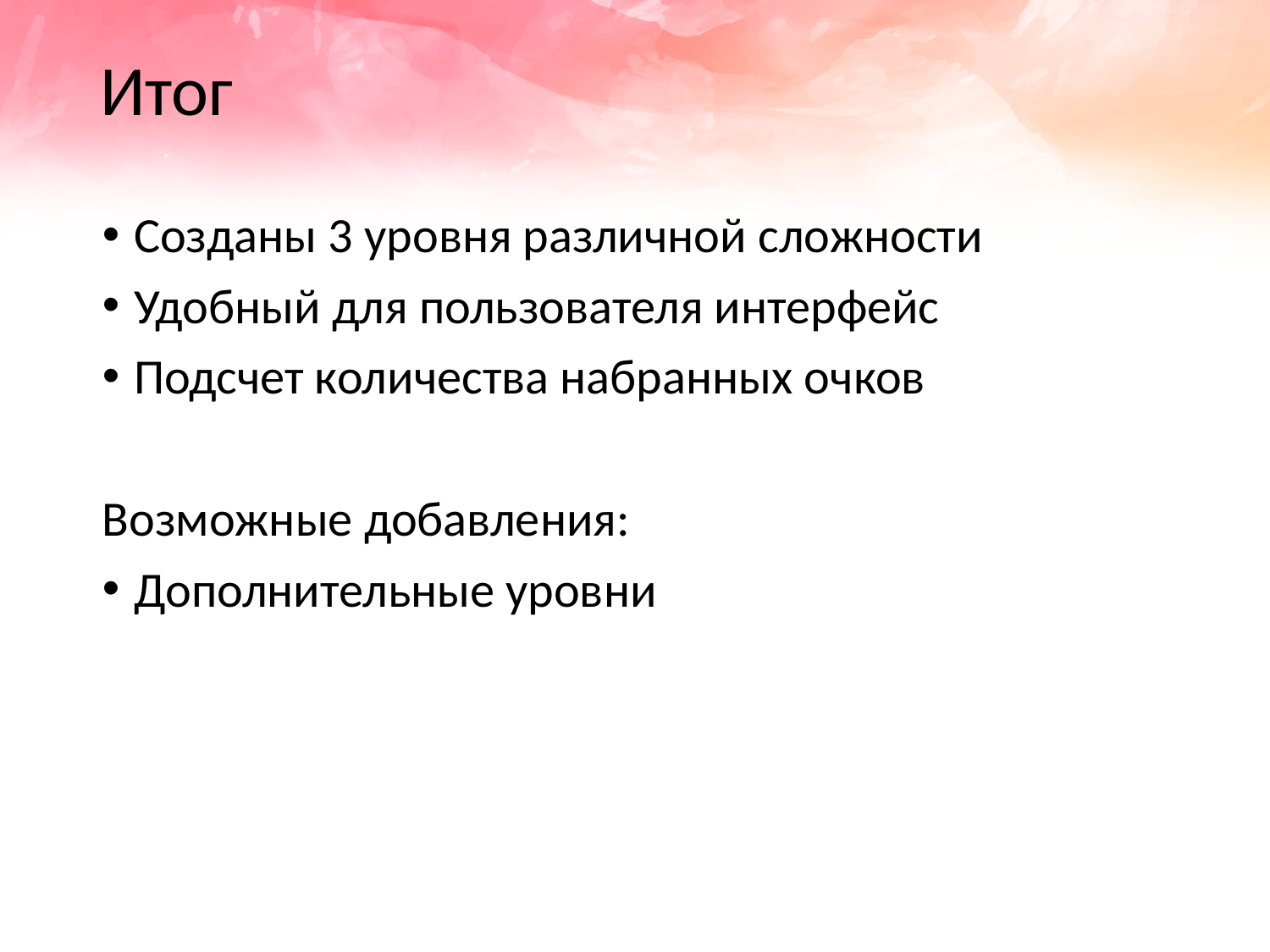

# Итог
Созданы 3 уровня различной сложности
Удобный для пользователя интерфейс
Подсчет количества набранных очков

Возможные добавления:
Дополнительные уровни